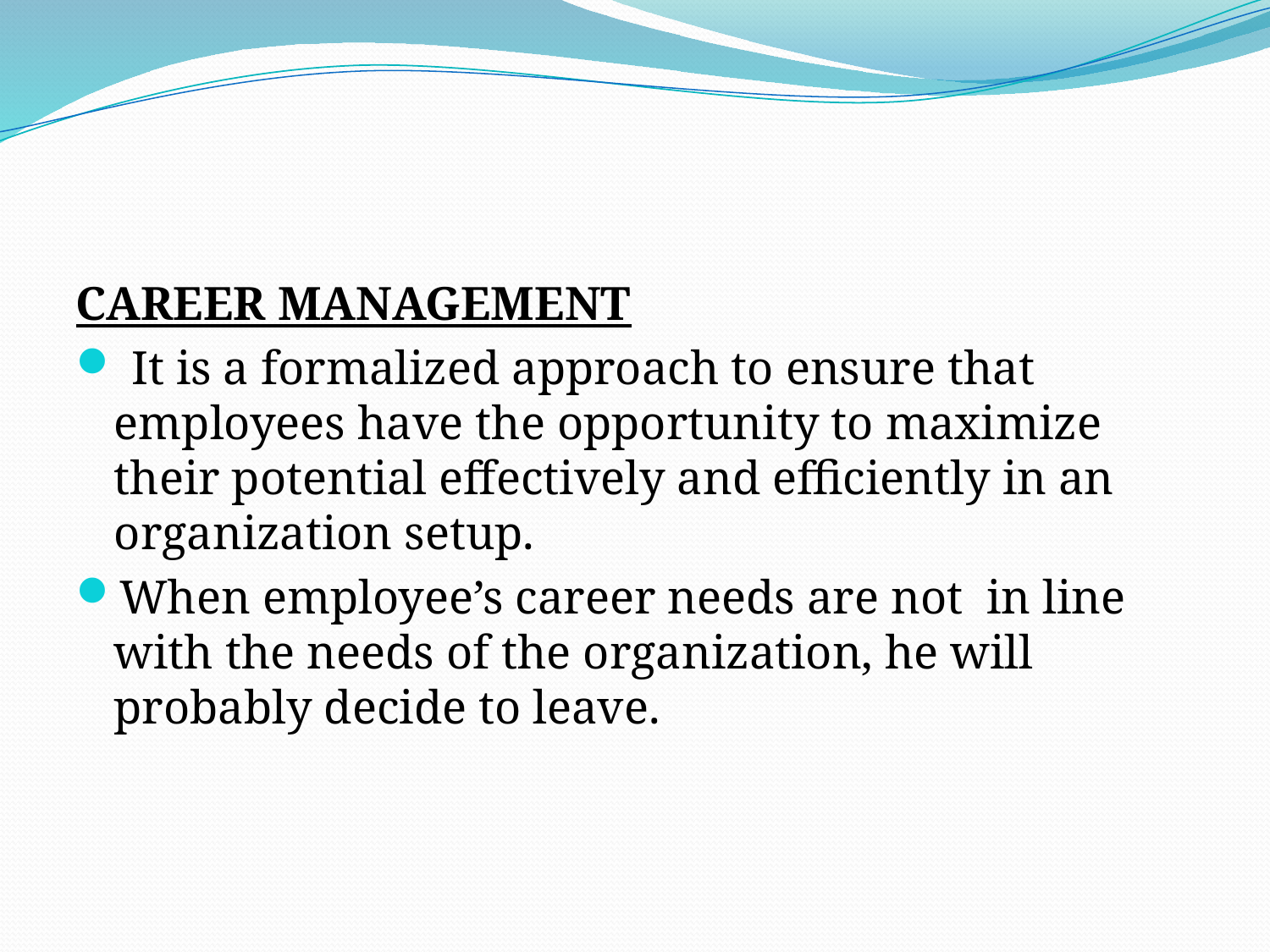

#
CAREER MANAGEMENT
 It is a formalized approach to ensure that employees have the opportunity to maximize their potential effectively and efficiently in an organization setup.
When employee’s career needs are not  in line with the needs of the organization, he will probably decide to leave.